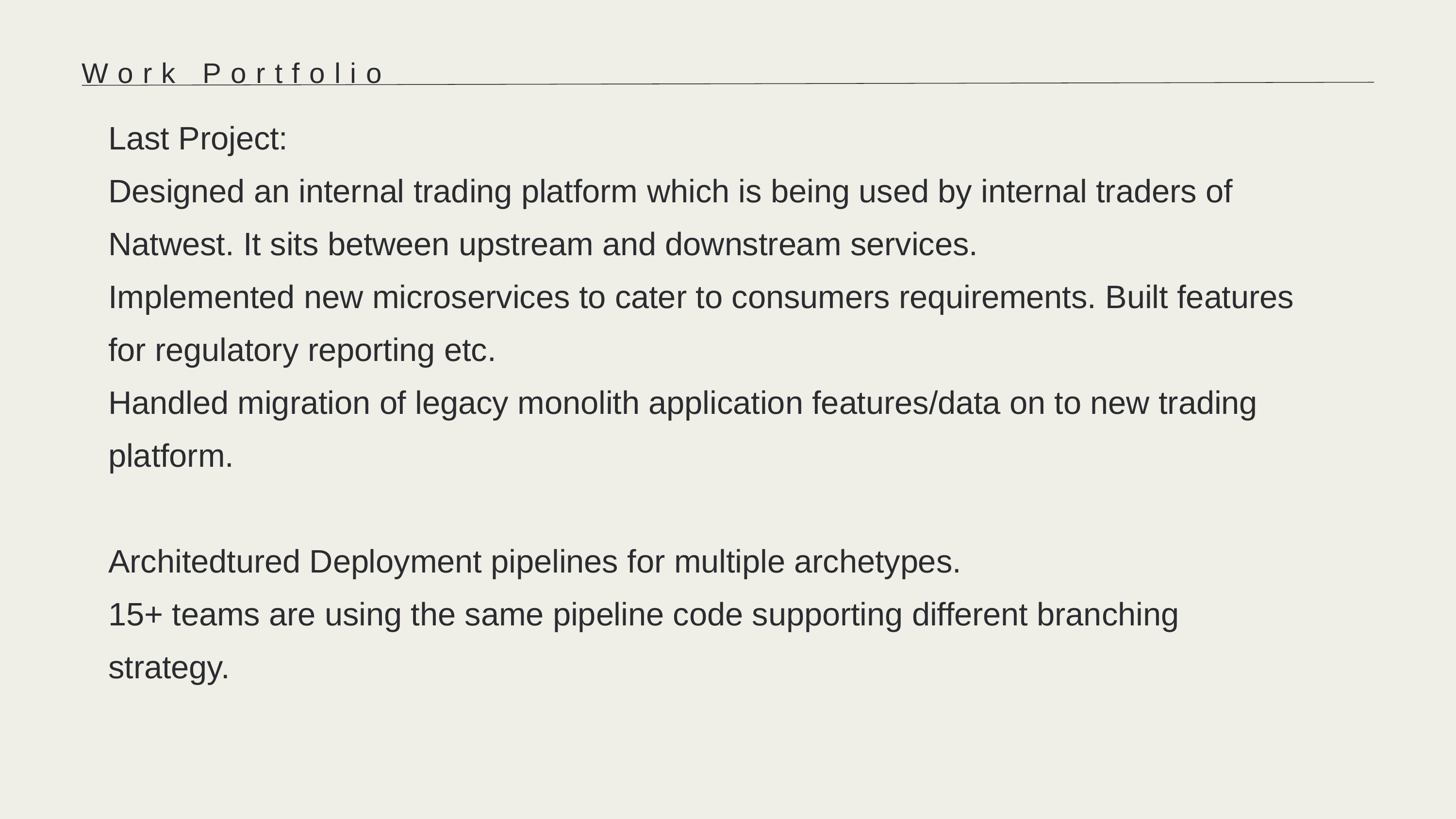

Work Portfolio

Last Project:
Designed an internal trading platform which is being used by internal traders of Natwest. It sits between upstream and downstream services.
Implemented new microservices to cater to consumers requirements. Built features for regulatory reporting etc.
Handled migration of legacy monolith application features/data on to new trading platform.

Architedtured Deployment pipelines for multiple archetypes.
15+ teams are using the same pipeline code supporting different branching strategy.